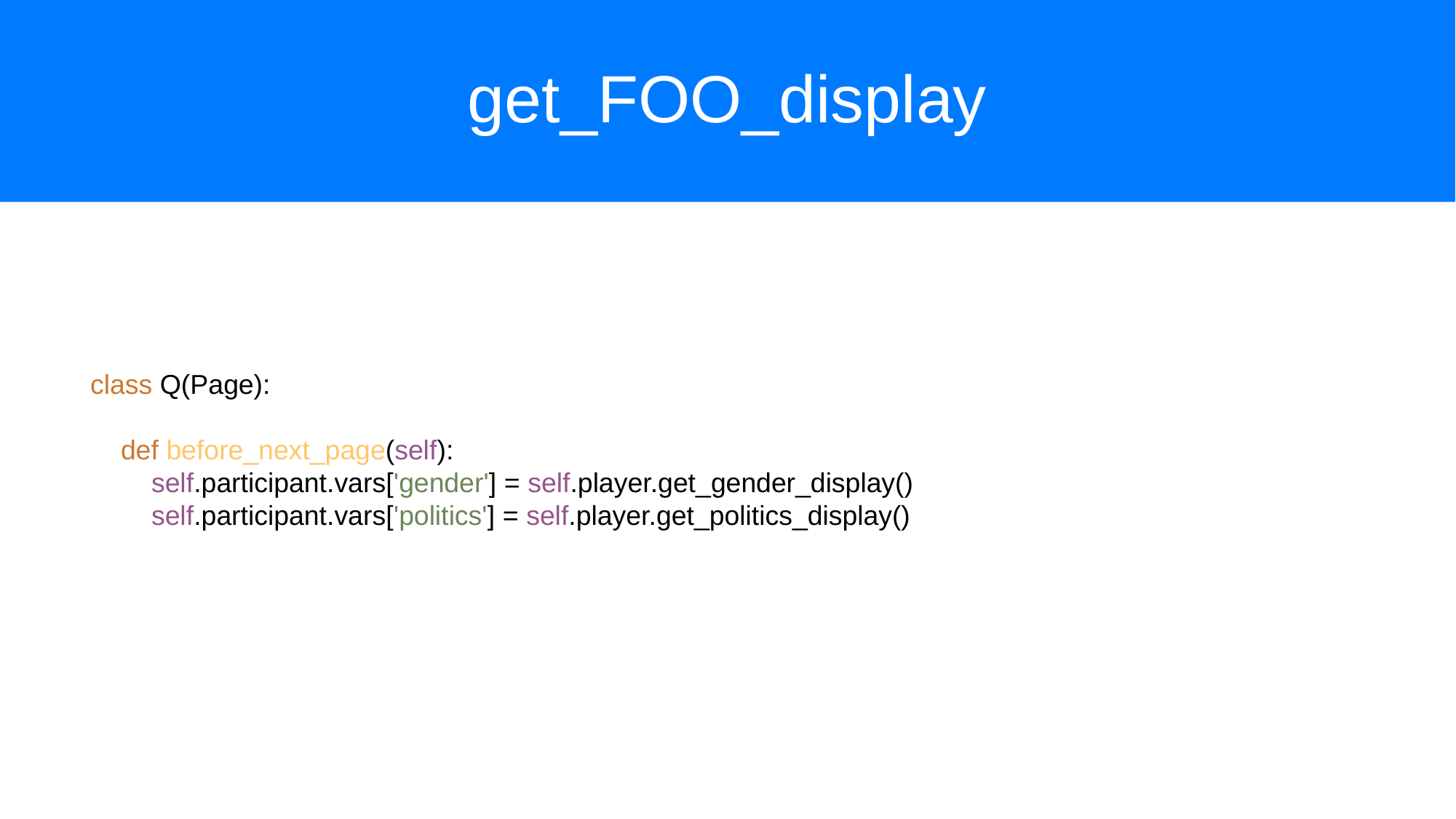

# get_FOO_display
class Q(Page):
    def before_next_page(self):
        self.participant.vars['gender'] = self.player.get_gender_display()
        self.participant.vars['politics'] = self.player.get_politics_display()